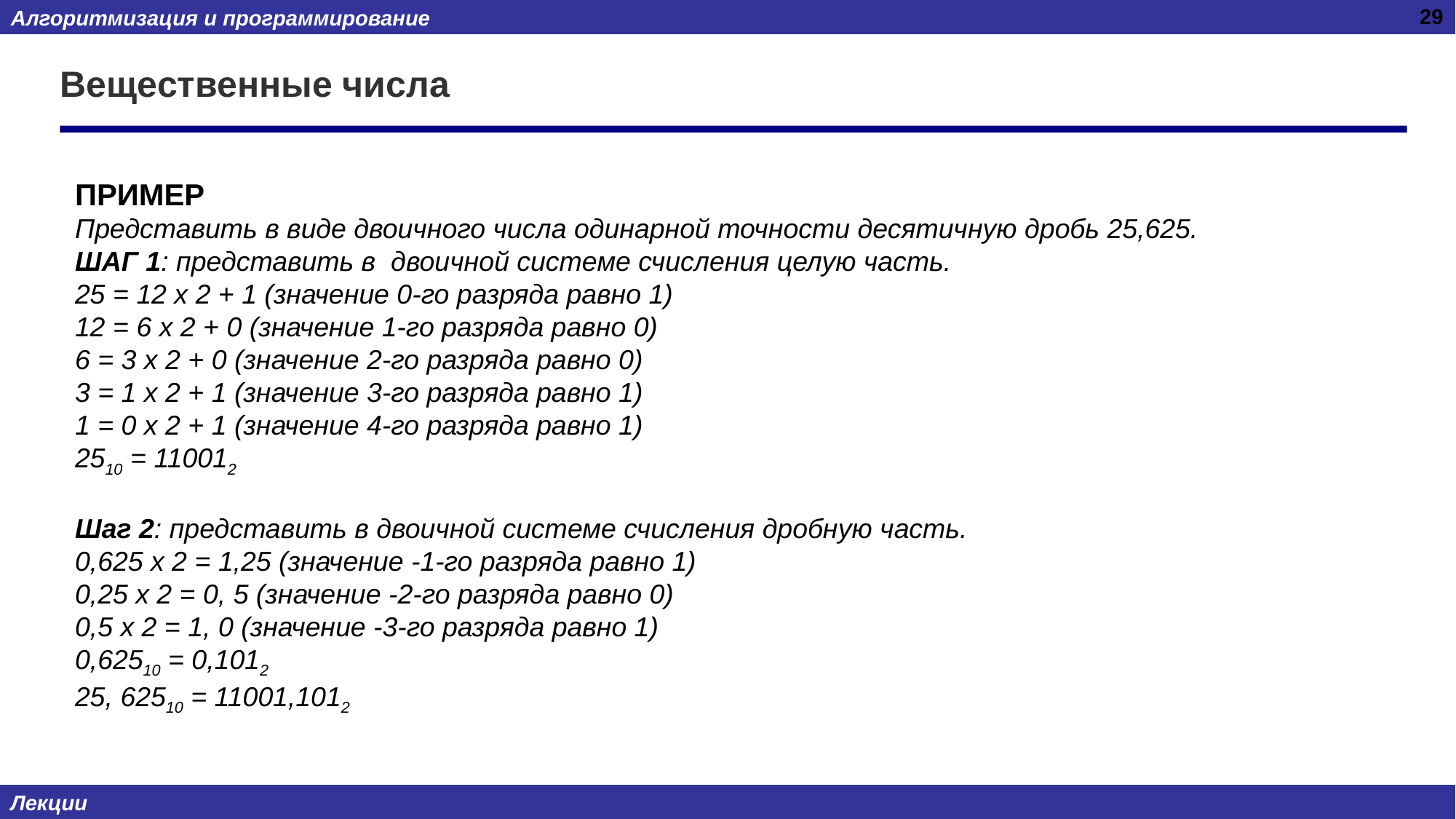

29
# Вещественные числа
ПРИМЕР
Представить в виде двоичного числа одинарной точности десятичную дробь 25,625.
ШАГ 1: представить в  двоичной системе счисления целую часть.
25 = 12 х 2 + 1 (значение 0-го разряда равно 1)
12 = 6 х 2 + 0 (значение 1-го разряда равно 0)
6 = 3 х 2 + 0 (значение 2-го разряда равно 0)
3 = 1 х 2 + 1 (значение 3-го разряда равно 1)
1 = 0 х 2 + 1 (значение 4-го разряда равно 1)
2510 = 110012

Шаг 2: представить в двоичной системе счисления дробную часть.
0,625 х 2 = 1,25 (значение -1-го разряда равно 1)
0,25 х 2 = 0, 5 (значение -2-го разряда равно 0)
0,5 х 2 = 1, 0 (значение -3-го разряда равно 1)
0,62510 = 0,1012
25, 62510 = 11001,1012